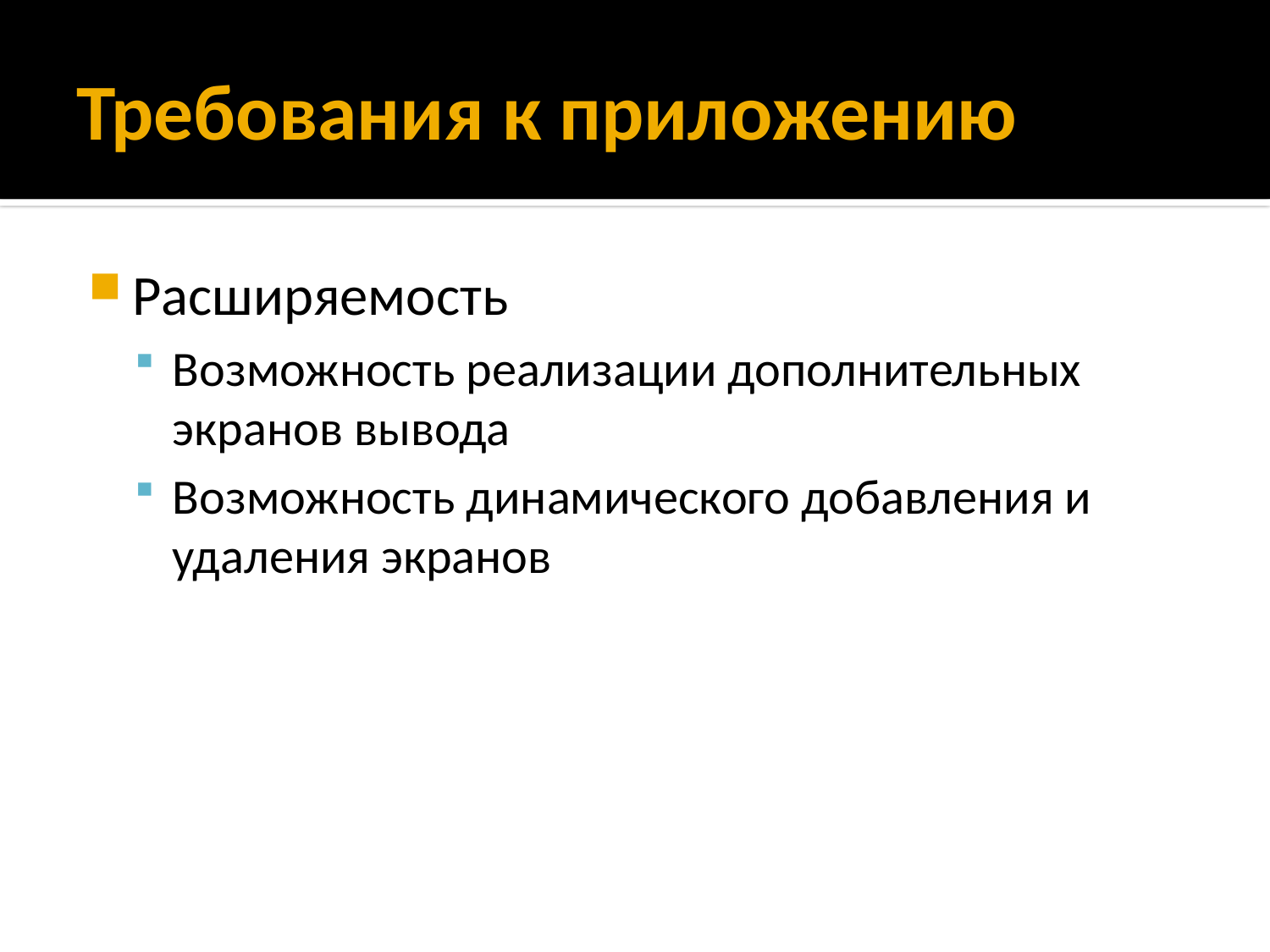

# Требования к приложению
Расширяемость
Возможность реализации дополнительных экранов вывода
Возможность динамического добавления и удаления экранов